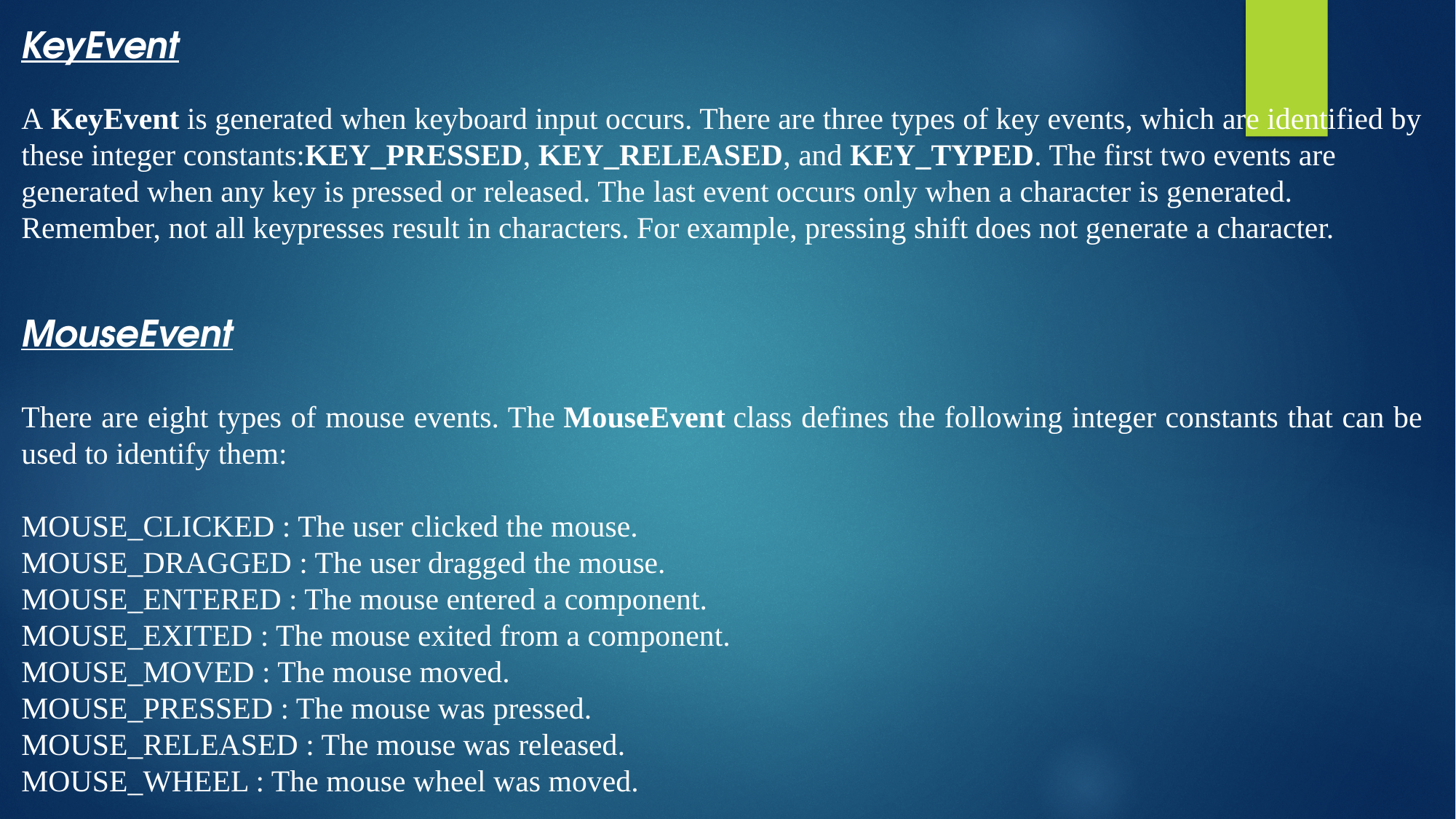

KeyEvent

A KeyEvent is generated when keyboard input occurs. There are three types of key events, which are identified by these integer constants:KEY_PRESSED, KEY_RELEASED, and KEY_TYPED. The first two events are generated when any key is pressed or released. The last event occurs only when a character is generated. Remember, not all keypresses result in characters. For example, pressing shift does not generate a character.

MouseEvent

There are eight types of mouse events. The MouseEvent class defines the following integer constants that can be used to identify them:

MOUSE_CLICKED : The user clicked the mouse.
MOUSE_DRAGGED : The user dragged the mouse.
MOUSE_ENTERED : The mouse entered a component.
MOUSE_EXITED : The mouse exited from a component.
MOUSE_MOVED : The mouse moved.
MOUSE_PRESSED : The mouse was pressed.
MOUSE_RELEASED : The mouse was released.
MOUSE_WHEEL : The mouse wheel was moved.